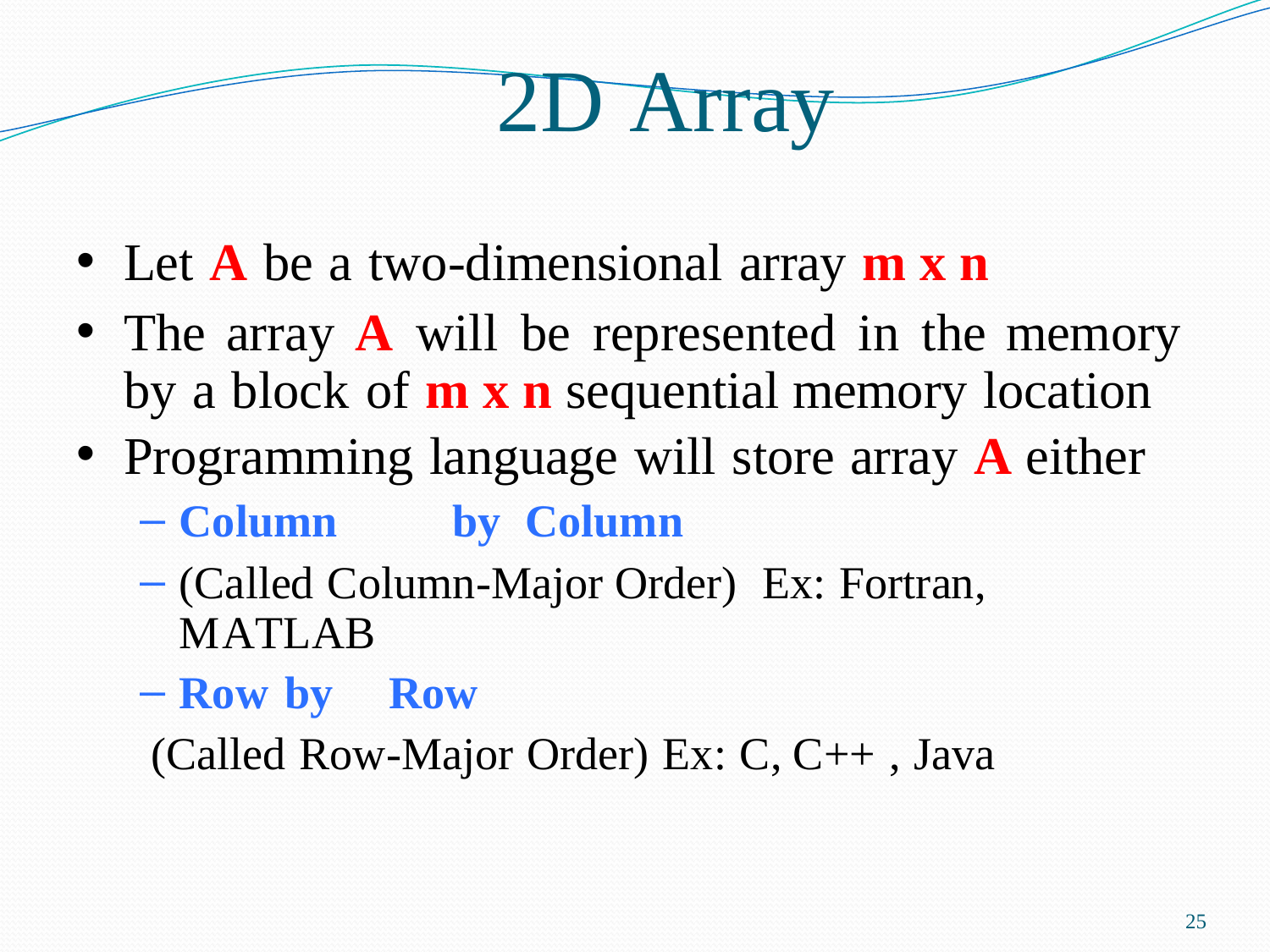

# 2D Array
Let A be a two-dimensional array m x n
The array A will be represented in the memory by a block of m x n sequential memory location
Programming language will store array A either
Column	by	Column
(Called Column-Major Order)  Ex: Fortran, MATLAB
Row	by	Row
 (Called Row-Major Order) Ex: C, C++ , Java
25